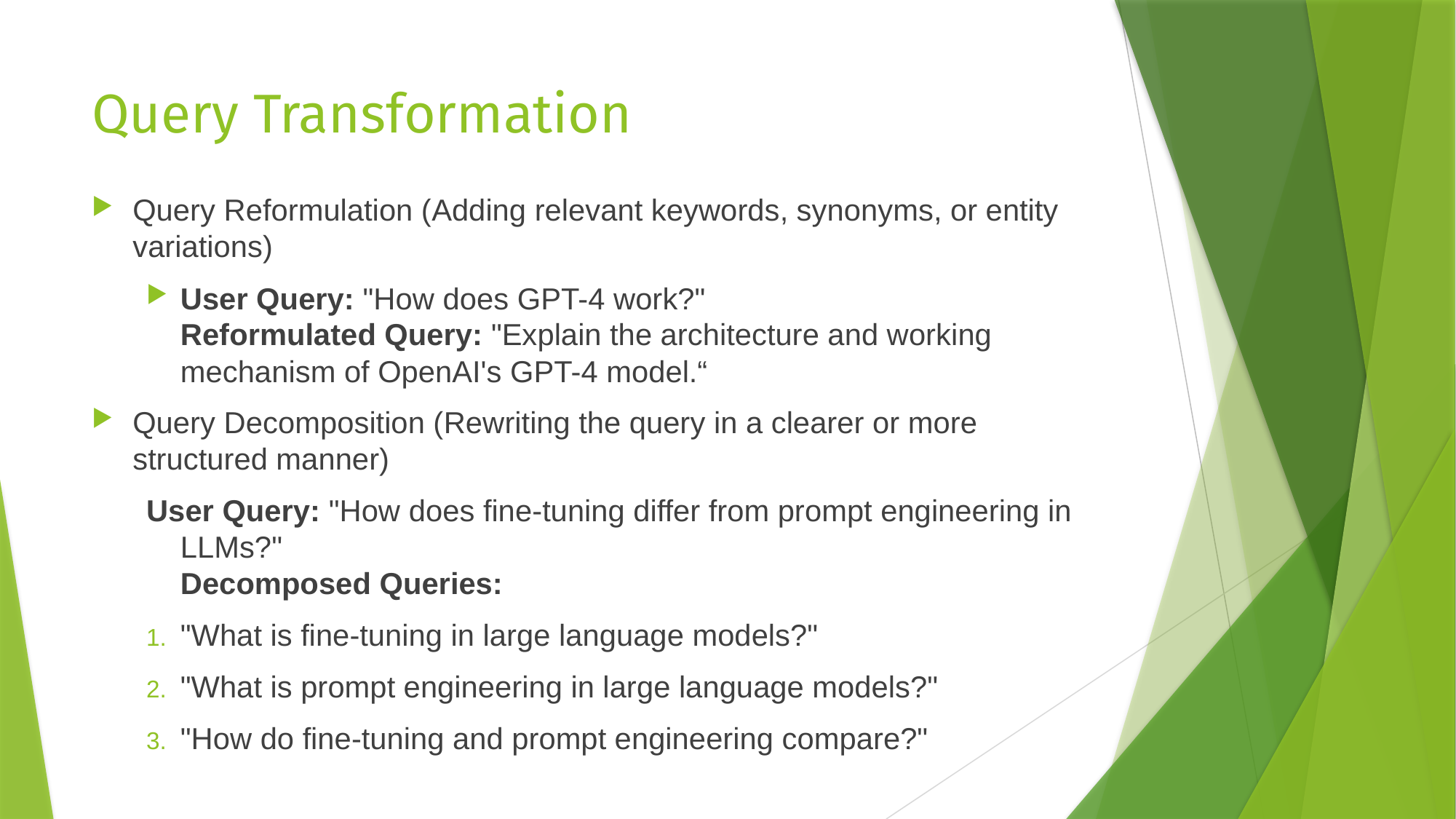

# Query Transformation
Query Reformulation (Adding relevant keywords, synonyms, or entity variations)
User Query: "How does GPT-4 work?"
Reformulated Query: "Explain the architecture and working mechanism of OpenAI's GPT-4 model.“
Query Decomposition (Rewriting the query in a clearer or more structured manner)
User Query: "How does fine-tuning differ from prompt engineering in LLMs?"
Decomposed Queries:
"What is fine-tuning in large language models?"
"What is prompt engineering in large language models?"
"How do fine-tuning and prompt engineering compare?"